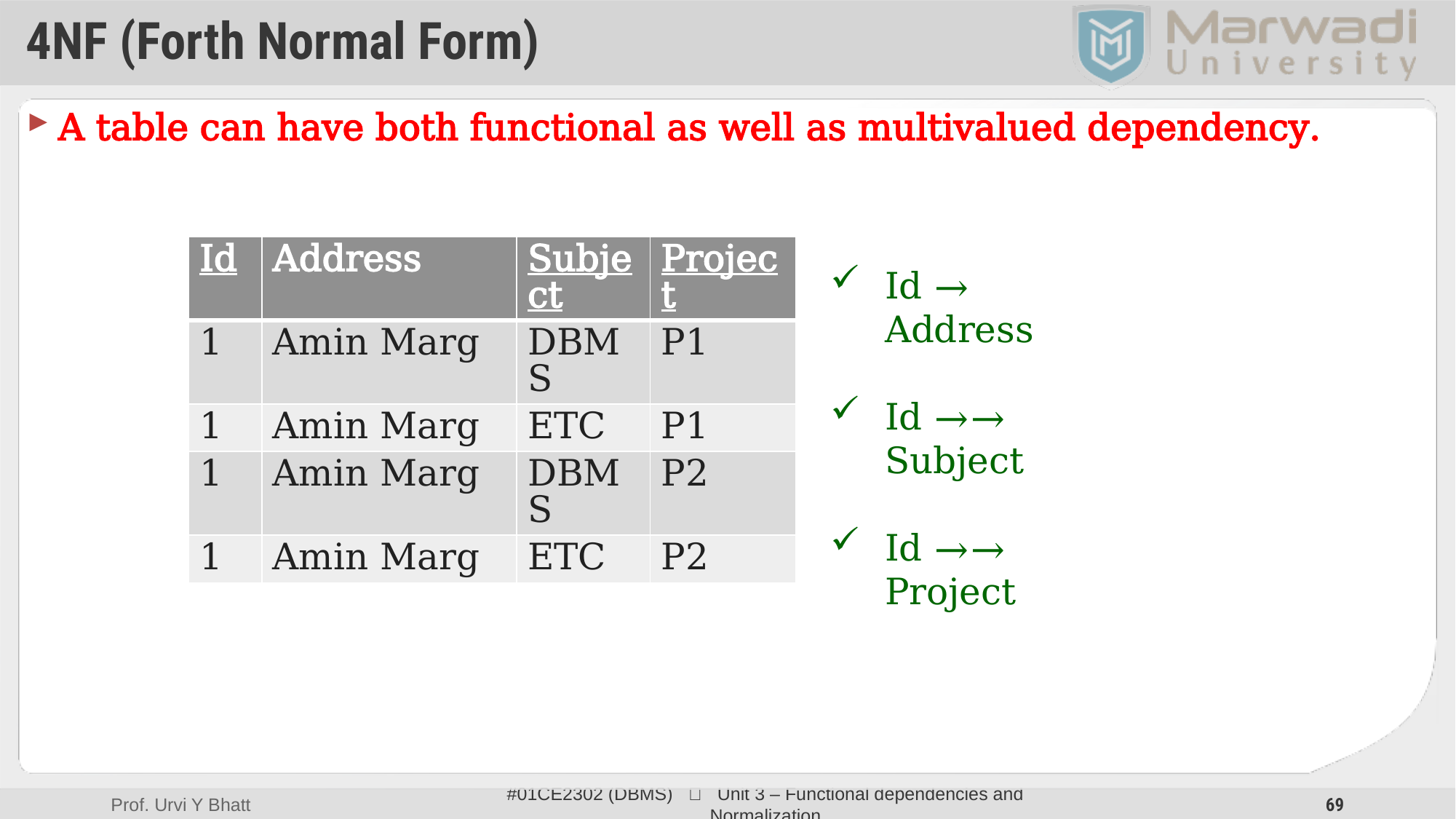

# 4NF (Forth Normal Form)
A table can have both functional as well as multivalued dependency.

| Id | Address | Subject | Project |
| --- | --- | --- | --- |
| 1 | Amin Marg | DBMS | P1 |
| 1 | Amin Marg | ETC | P1 |
| 1 | Amin Marg | DBMS | P2 |
| 1 | Amin Marg | ETC | P2 |
Id →  Address

Id →→  Subject

Id →→  Project